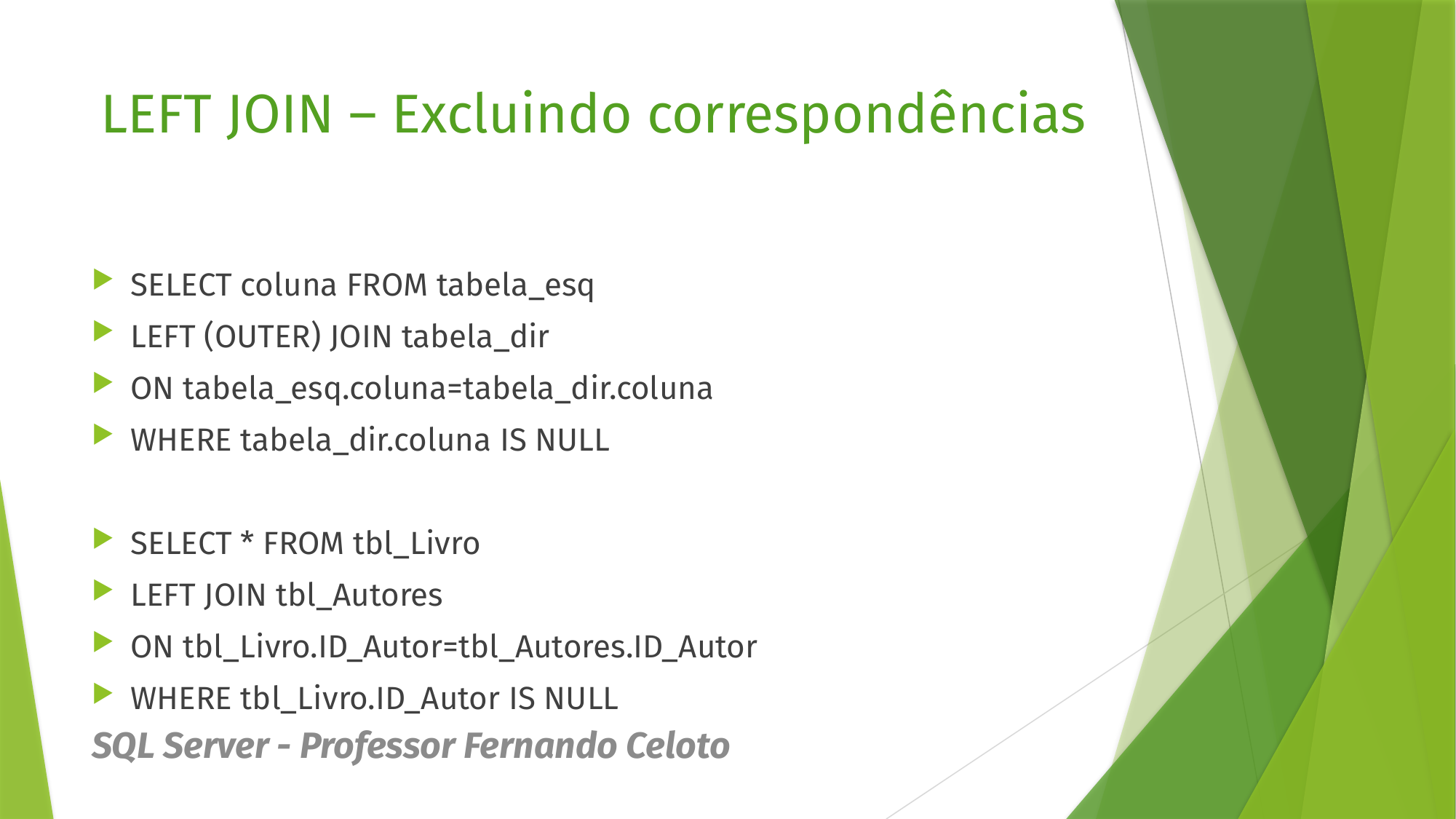

# LEFT JOIN – Excluindo correspondências
SELECT coluna FROM tabela_esq
LEFT (OUTER) JOIN tabela_dir
ON tabela_esq.coluna=tabela_dir.coluna
WHERE tabela_dir.coluna IS NULL

SELECT * FROM tbl_Livro
LEFT JOIN tbl_Autores
ON tbl_Livro.ID_Autor=tbl_Autores.ID_Autor
WHERE tbl_Livro.ID_Autor IS NULL

SQL Server - Professor Fernando Celoto